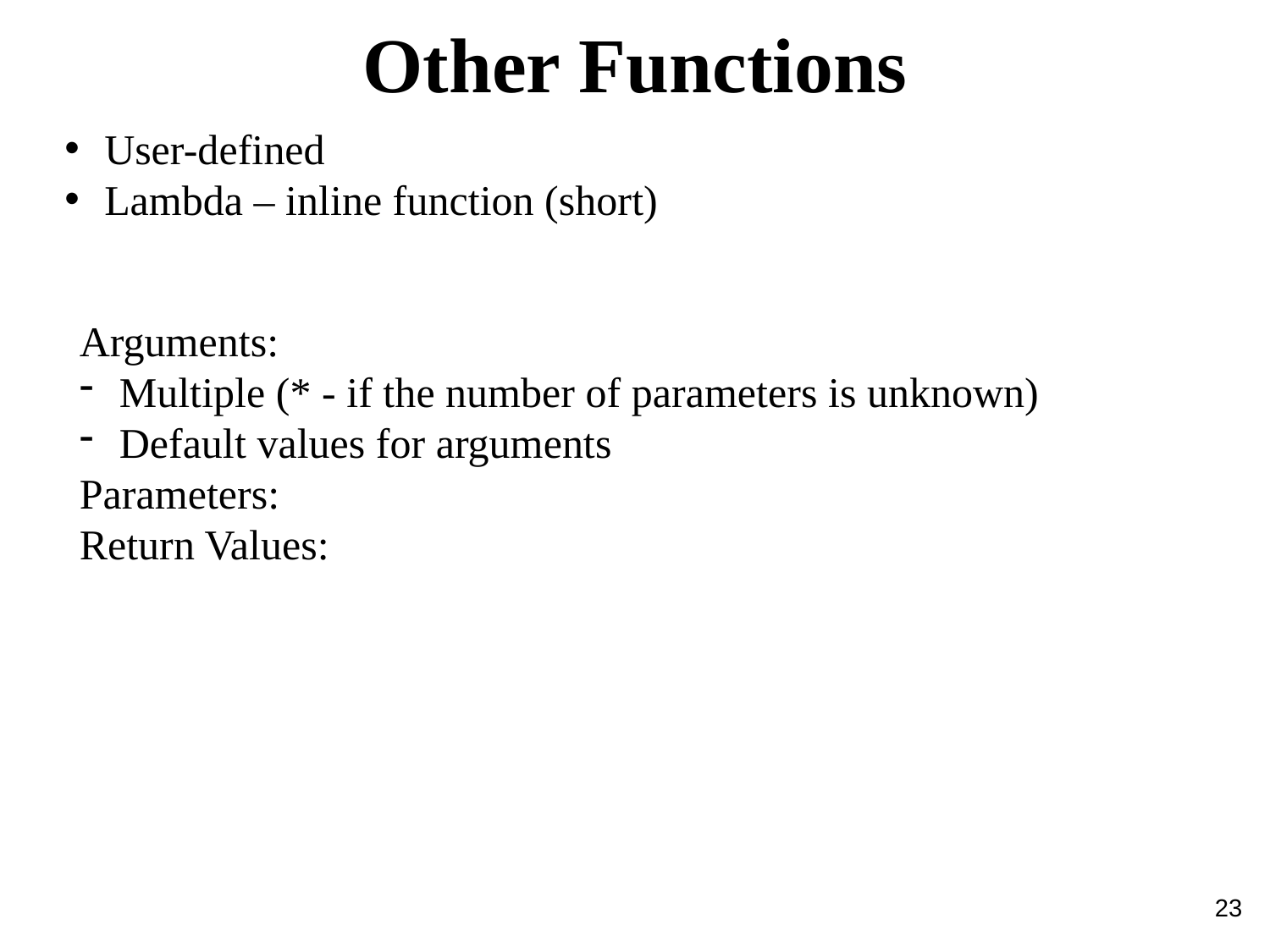

Other Functions
User-defined
Lambda – inline function (short)
Arguments:
Multiple (* - if the number of parameters is unknown)
Default values for arguments
Parameters:
Return Values:

23